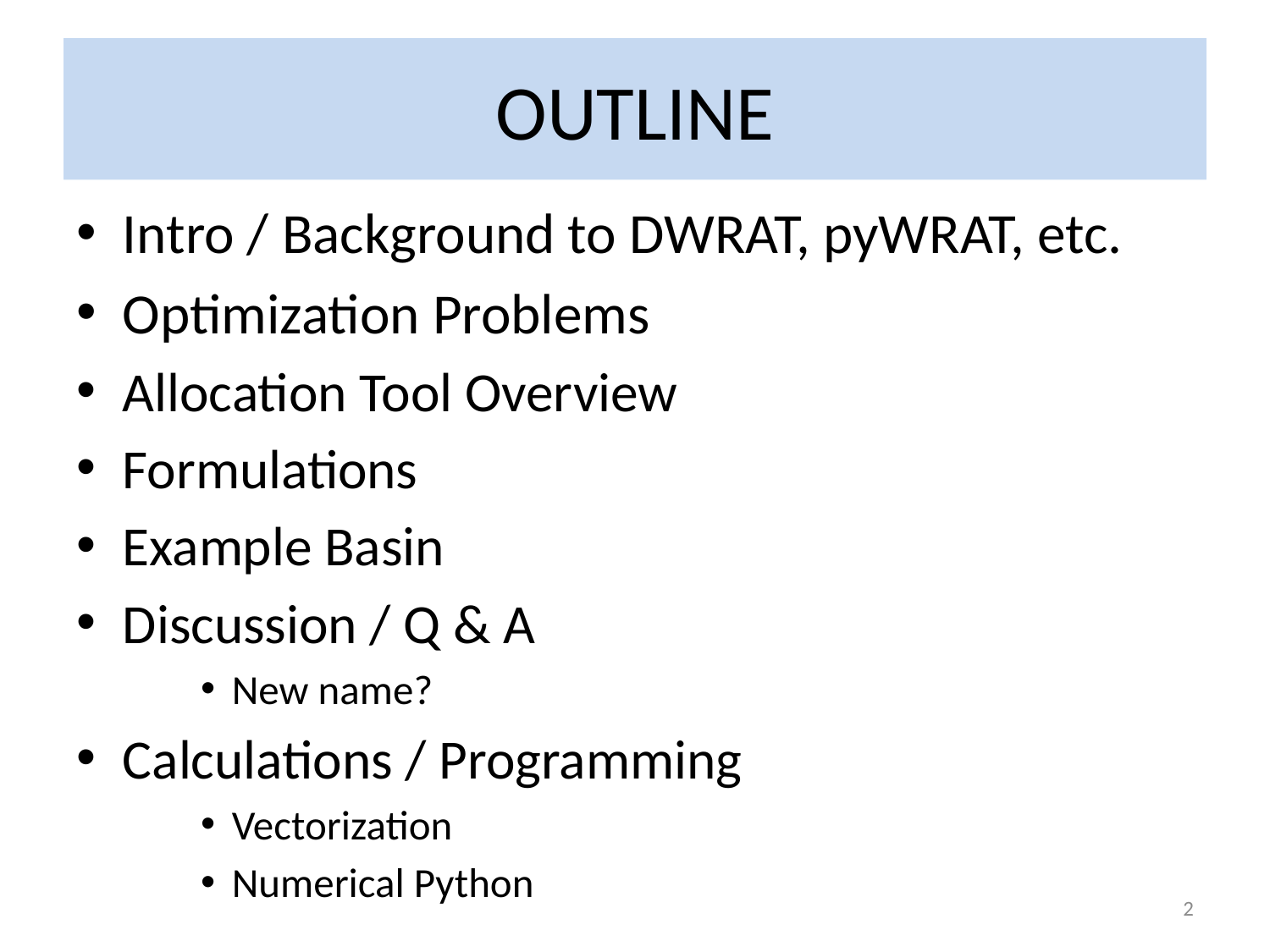

# OUTLINE
Intro / Background to DWRAT, pyWRAT, etc.
Optimization Problems
Allocation Tool Overview
Formulations
Example Basin
Discussion / Q & A
New name?
Calculations / Programming
Vectorization
Numerical Python

2